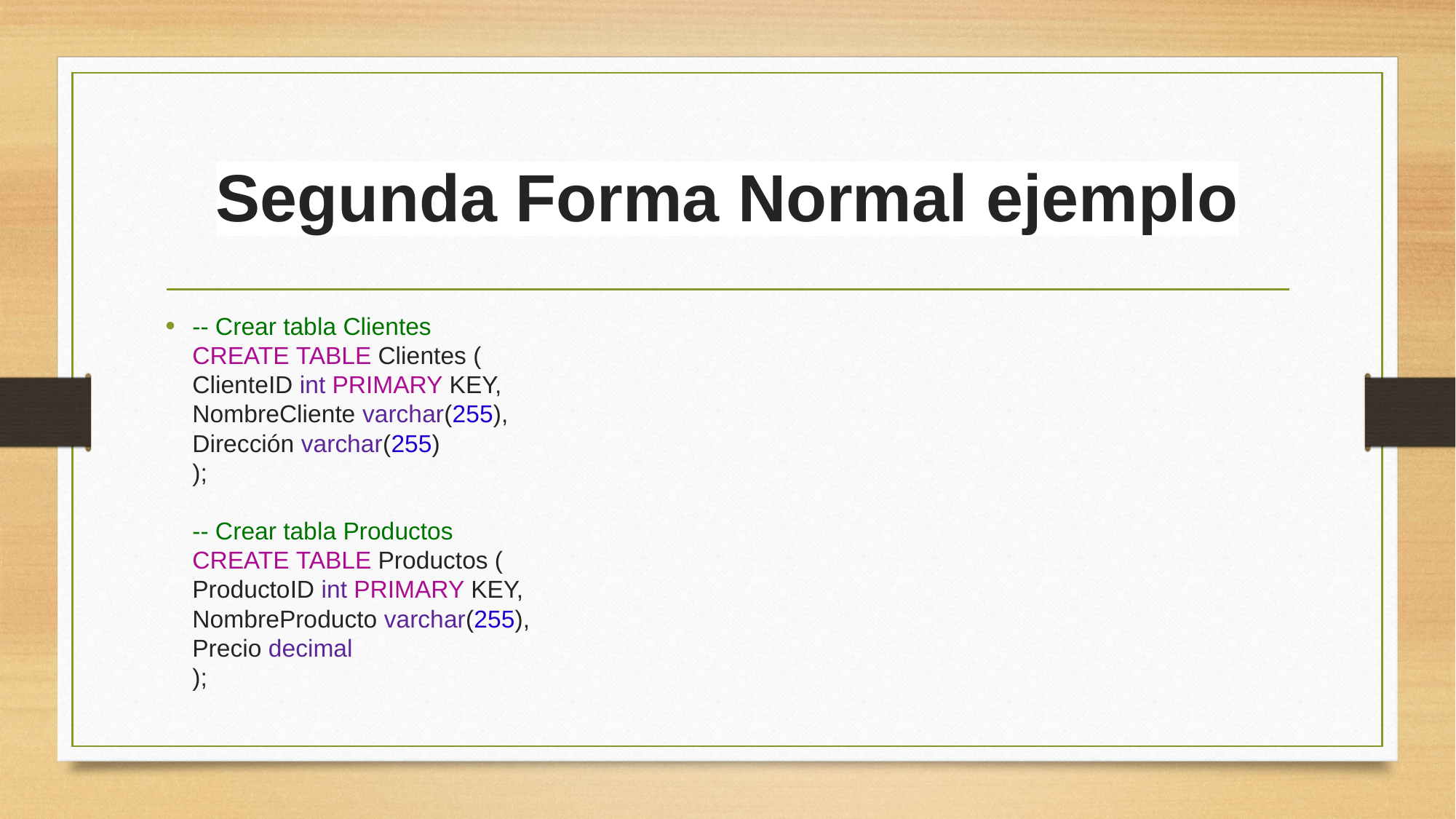

# Segunda Forma Normal ejemplo
-- Crear tabla Clientes
CREATE TABLE Clientes (
ClienteID int PRIMARY KEY,
NombreCliente varchar(255),
Dirección varchar(255)
);
-- Crear tabla Productos
CREATE TABLE Productos (
ProductoID int PRIMARY KEY,
NombreProducto varchar(255),
Precio decimal
);